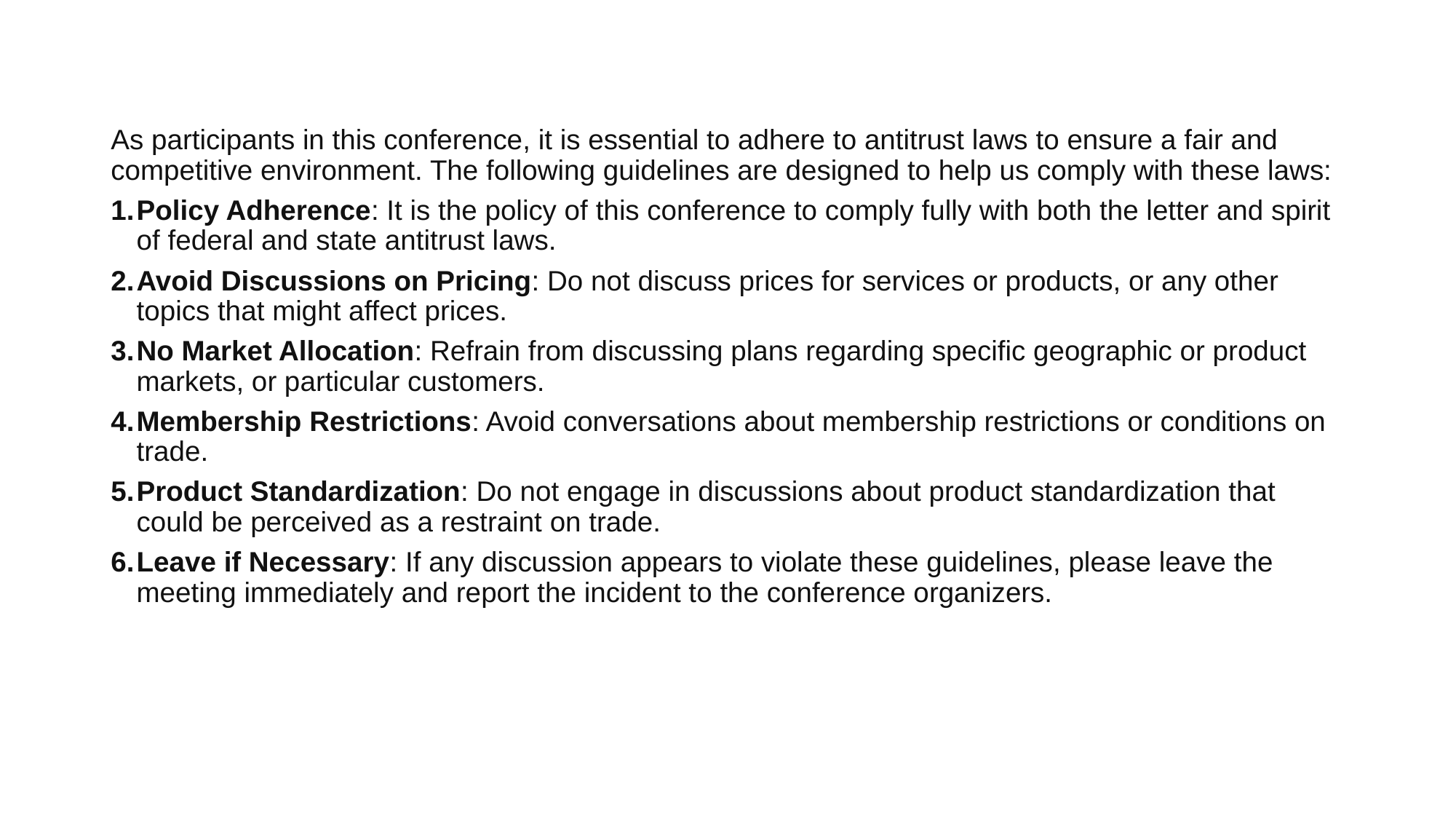

As participants in this conference, it is essential to adhere to antitrust laws to ensure a fair and competitive environment. The following guidelines are designed to help us comply with these laws:
Policy Adherence: It is the policy of this conference to comply fully with both the letter and spirit of federal and state antitrust laws.
Avoid Discussions on Pricing: Do not discuss prices for services or products, or any other topics that might affect prices.
No Market Allocation: Refrain from discussing plans regarding specific geographic or product markets, or particular customers.
Membership Restrictions: Avoid conversations about membership restrictions or conditions on trade.
Product Standardization: Do not engage in discussions about product standardization that could be perceived as a restraint on trade.
Leave if Necessary: If any discussion appears to violate these guidelines, please leave the meeting immediately and report the incident to the conference organizers.